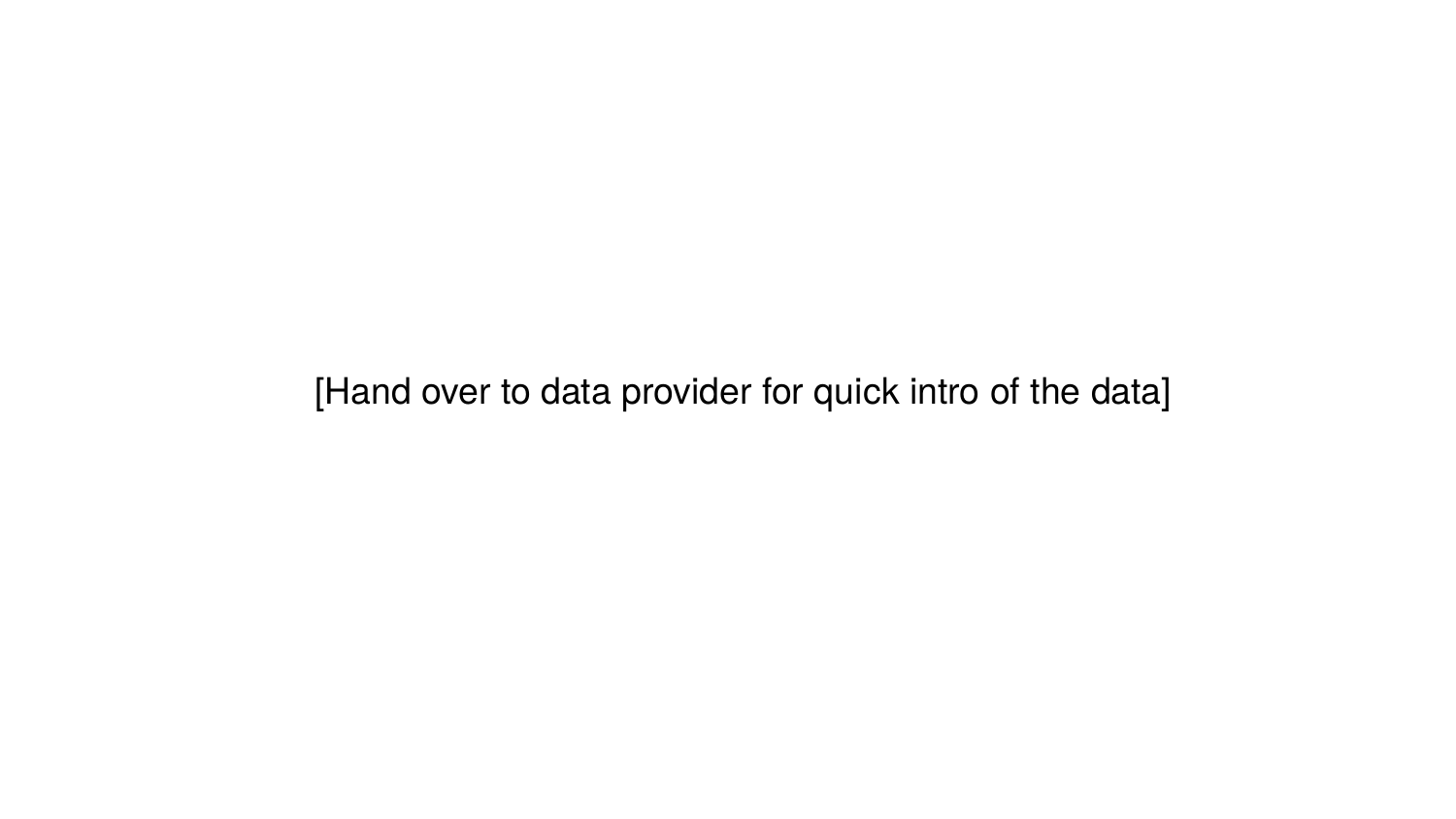

[Hand over to data provider for quick intro of the data]